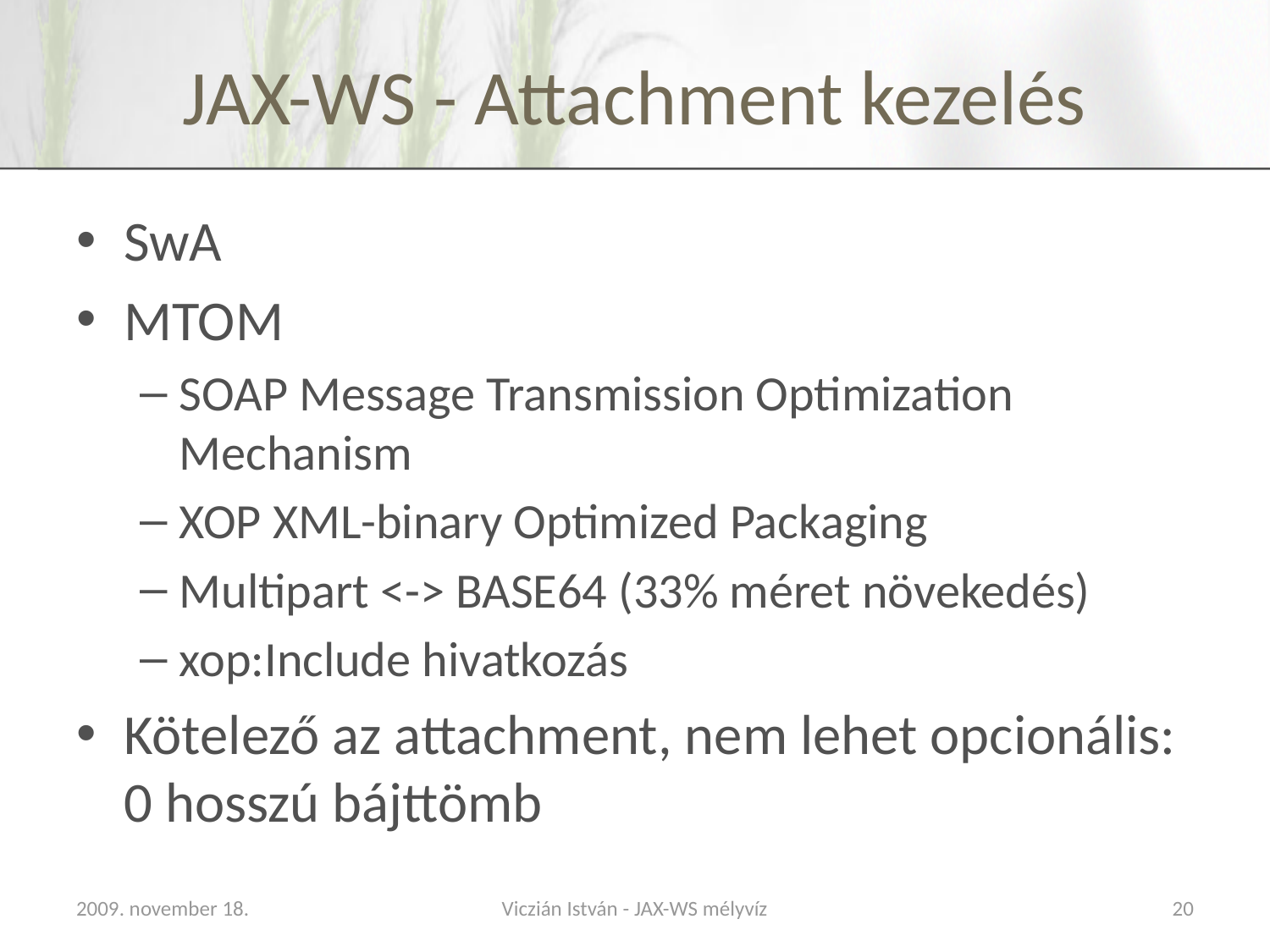

# JAX-WS - Attachment kezelés
SwA
MTOM
SOAP Message Transmission Optimization Mechanism
XOP XML-binary Optimized Packaging
Multipart <-> BASE64 (33% méret növekedés)
xop:Include hivatkozás
Kötelező az attachment, nem lehet opcionális: 0 hosszú bájttömb
2009. november 18.
Viczián István - JAX-WS mélyvíz
20